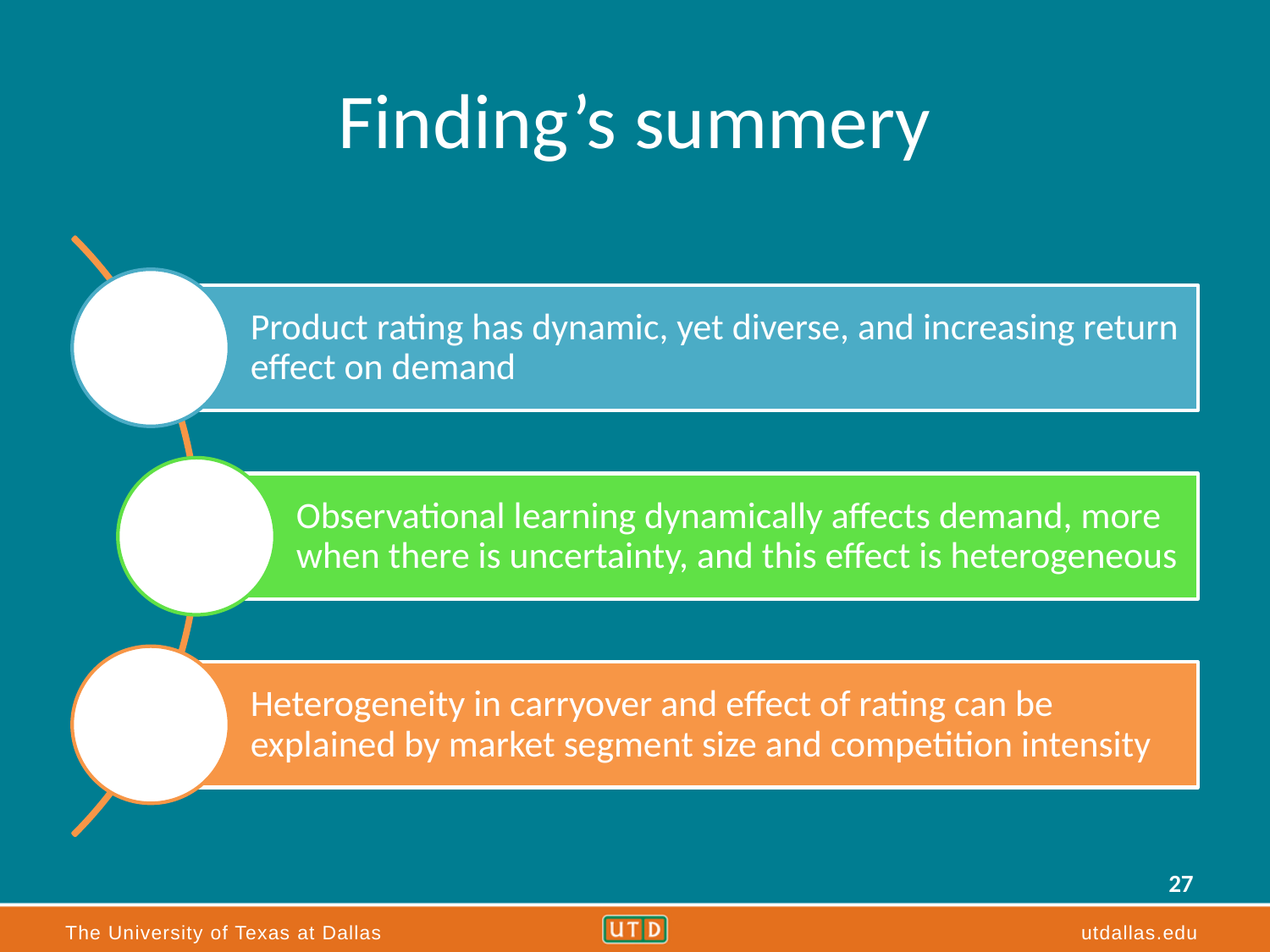

# Finding’s summery
Product rating has dynamic, yet diverse, and increasing return effect on demand
Observational learning dynamically affects demand, more when there is uncertainty, and this effect is heterogeneous
Heterogeneity in carryover and effect of rating can be explained by market segment size and competition intensity
27